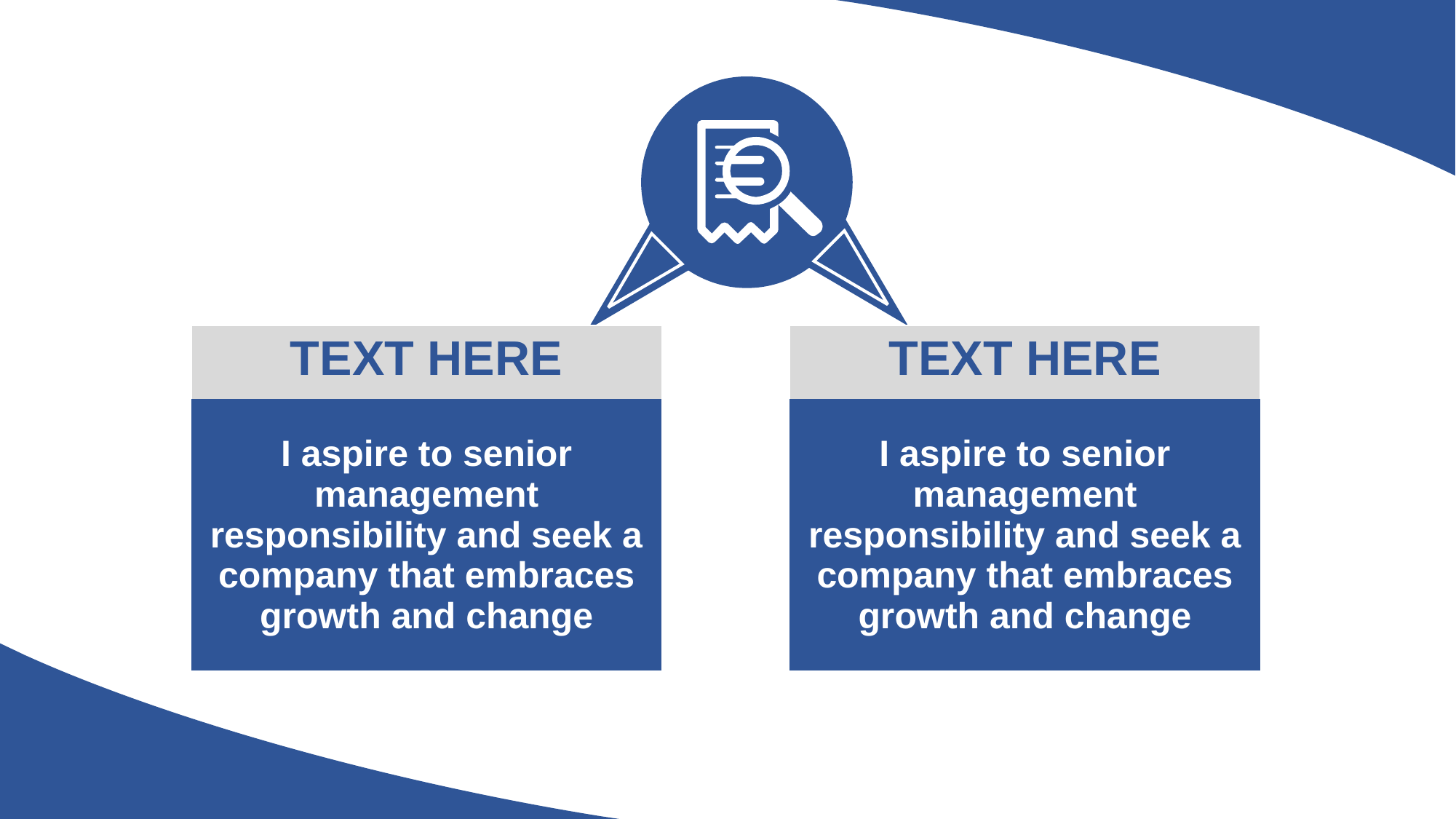

| TEXT HERE |
| --- |
| I aspire to senior management responsibility and seek a company that embraces growth and change |
| TEXT HERE |
| --- |
| I aspire to senior management responsibility and seek a company that embraces growth and change |